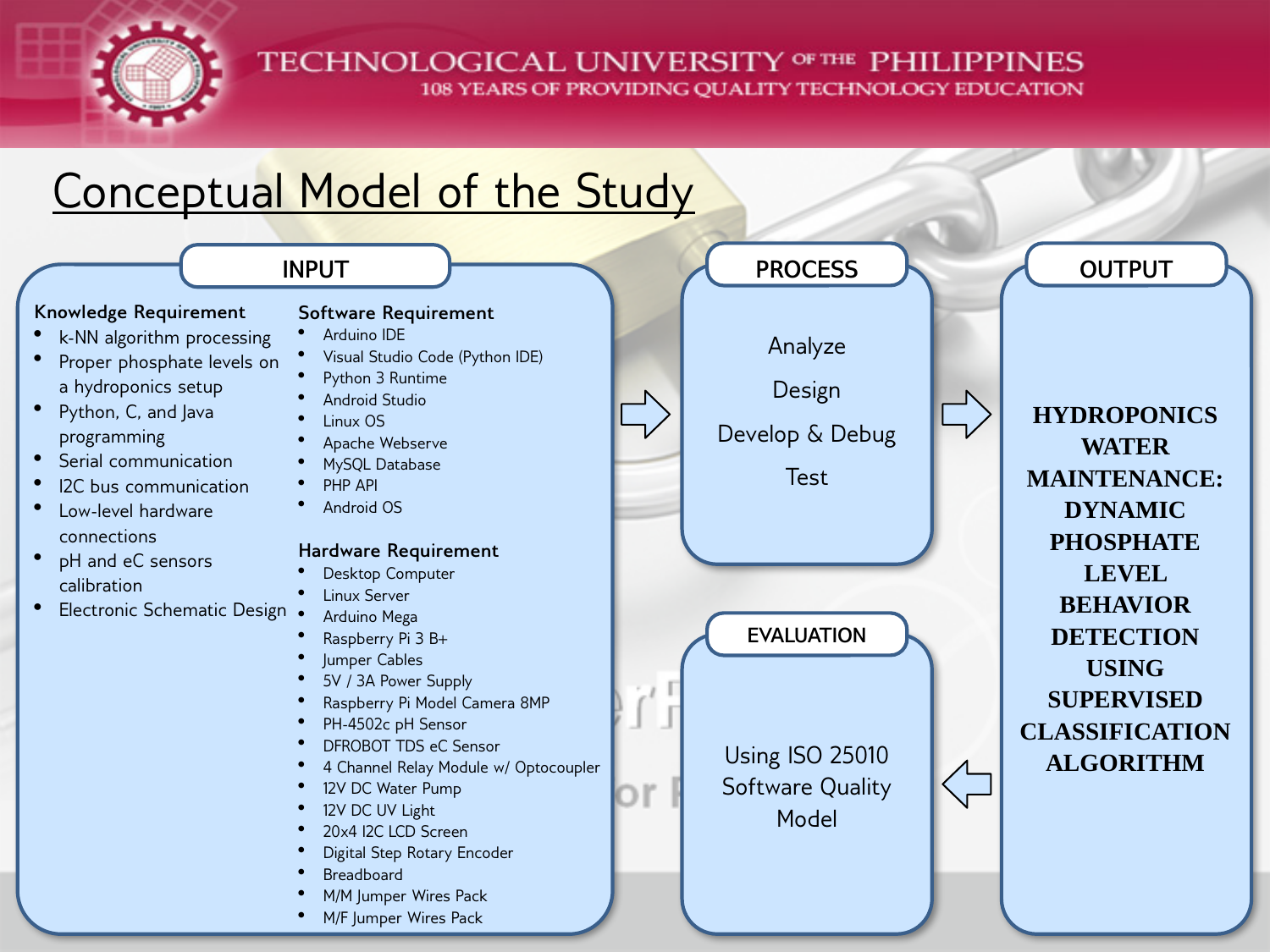

# Conceptual Model of the Study

PROCESS

Analyze
Design
Develop & Debug
Test

OUTPUT

HYDROPONICS WATER MAINTENANCE: DYNAMIC PHOSPHATE LEVEL BEHAVIOR DETECTION USING SUPERVISED CLASSIFICATION ALGORITHM

INPUT

Knowledge Requirement
k-NN algorithm processing
Proper phosphate levels on a hydroponics setup
Python, C, and Java programming
Serial communication
I2C bus communication
Low-level hardware connections
pH and eC sensors calibration
Electronic Schematic Design
Software Requirement
Arduino IDE
Visual Studio Code (Python IDE)
Python 3 Runtime
Android Studio
Linux OS
Apache Webserve
MySQL Database
PHP API
Android OS

Hardware Requirement
Desktop Computer
Linux Server
Arduino Mega
Raspberry Pi 3 B+
Jumper Cables
5V / 3A Power Supply
Raspberry Pi Model Camera 8MP
PH-4502c pH Sensor
DFROBOT TDS eC Sensor
4 Channel Relay Module w/ Optocoupler
12V DC Water Pump
12V DC UV Light
20x4 I2C LCD Screen
Digital Step Rotary Encoder
Breadboard
M/M Jumper Wires Pack
M/F Jumper Wires Pack

EVALUATION

Using ISO 25010 Software Quality Model